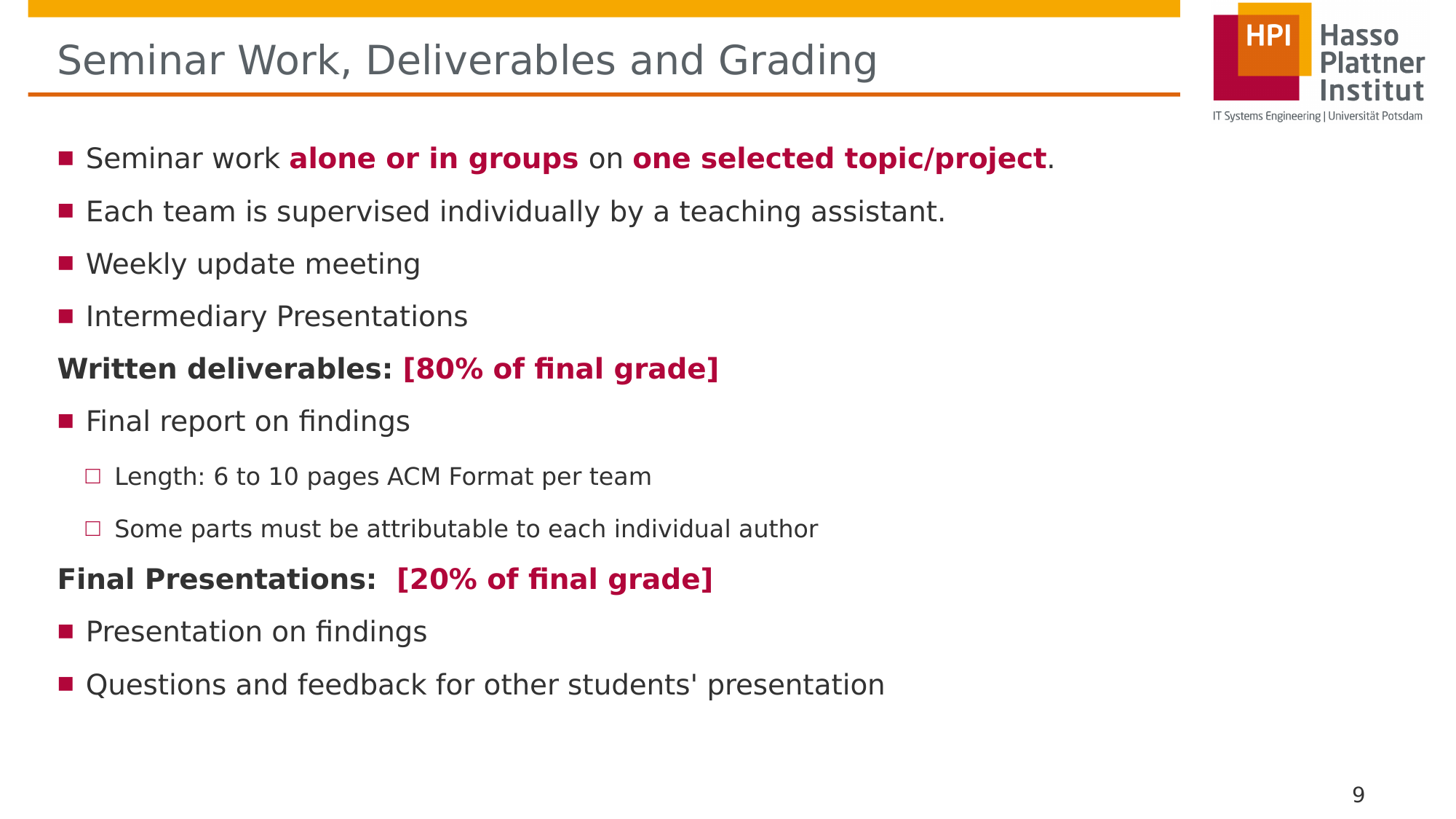

# Seminar Work, Deliverables and Grading
Seminar work alone or in groups on one selected topic/project.
Each team is supervised individually by a teaching assistant.
Weekly update meeting
Intermediary Presentations
Written deliverables: [80% of final grade]
Final report on findings
Length: 6 to 10 pages ACM Format per team
Some parts must be attributable to each individual author
Final Presentations:  [20% of final grade]
Presentation on findings
Questions and feedback for other students' presentation
9